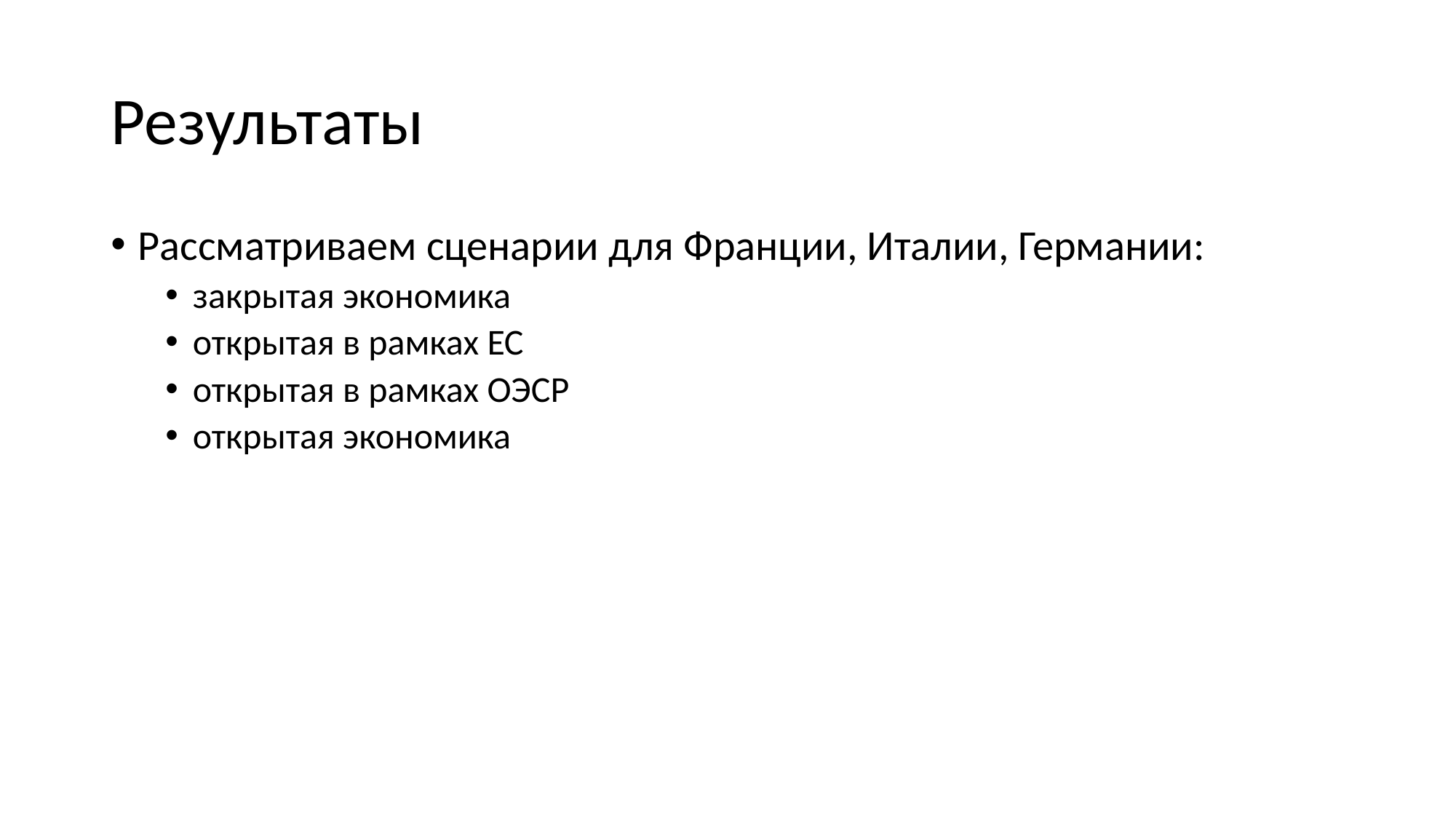

# Результаты
Рассматриваем сценарии для Франции, Италии, Германии:
закрытая экономика
открытая в рамках ЕС
открытая в рамках ОЭСР
открытая экономика